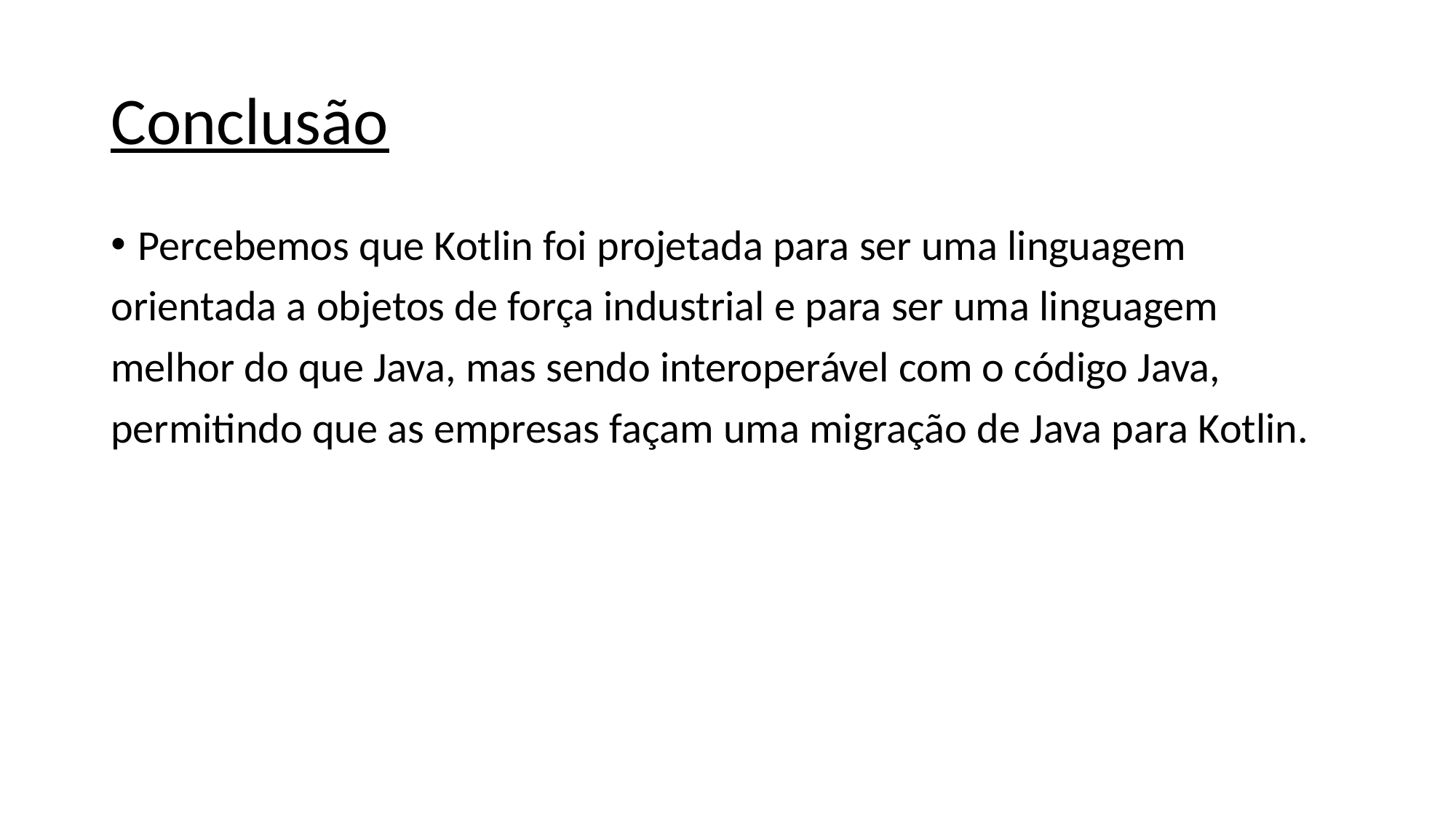

# Conclusão
Percebemos que Kotlin foi projetada para ser uma linguagem
orientada a objetos de força industrial e para ser uma linguagem
melhor do que Java, mas sendo interoperável com o código Java,
permitindo que as empresas façam uma migração de Java para Kotlin.